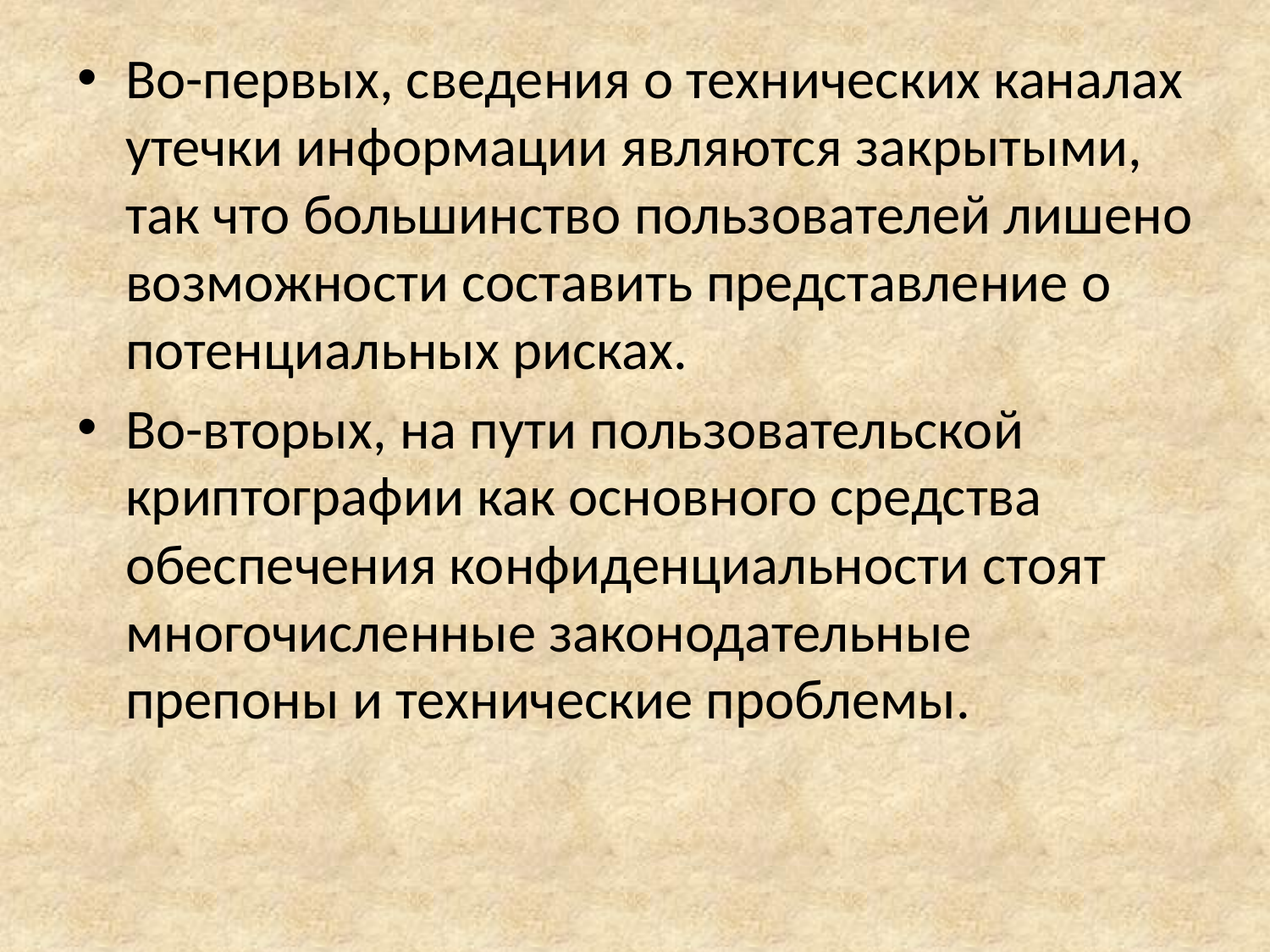

Во-первых, сведения о технических каналах утечки информации являются закрытыми, так что большинство пользователей лишено возможности составить представление о потенциальных рисках.
Во-вторых, на пути пользовательской криптографии как основного средства обеспечения конфиденциальности стоят многочисленные законодательные препоны и технические проблемы.